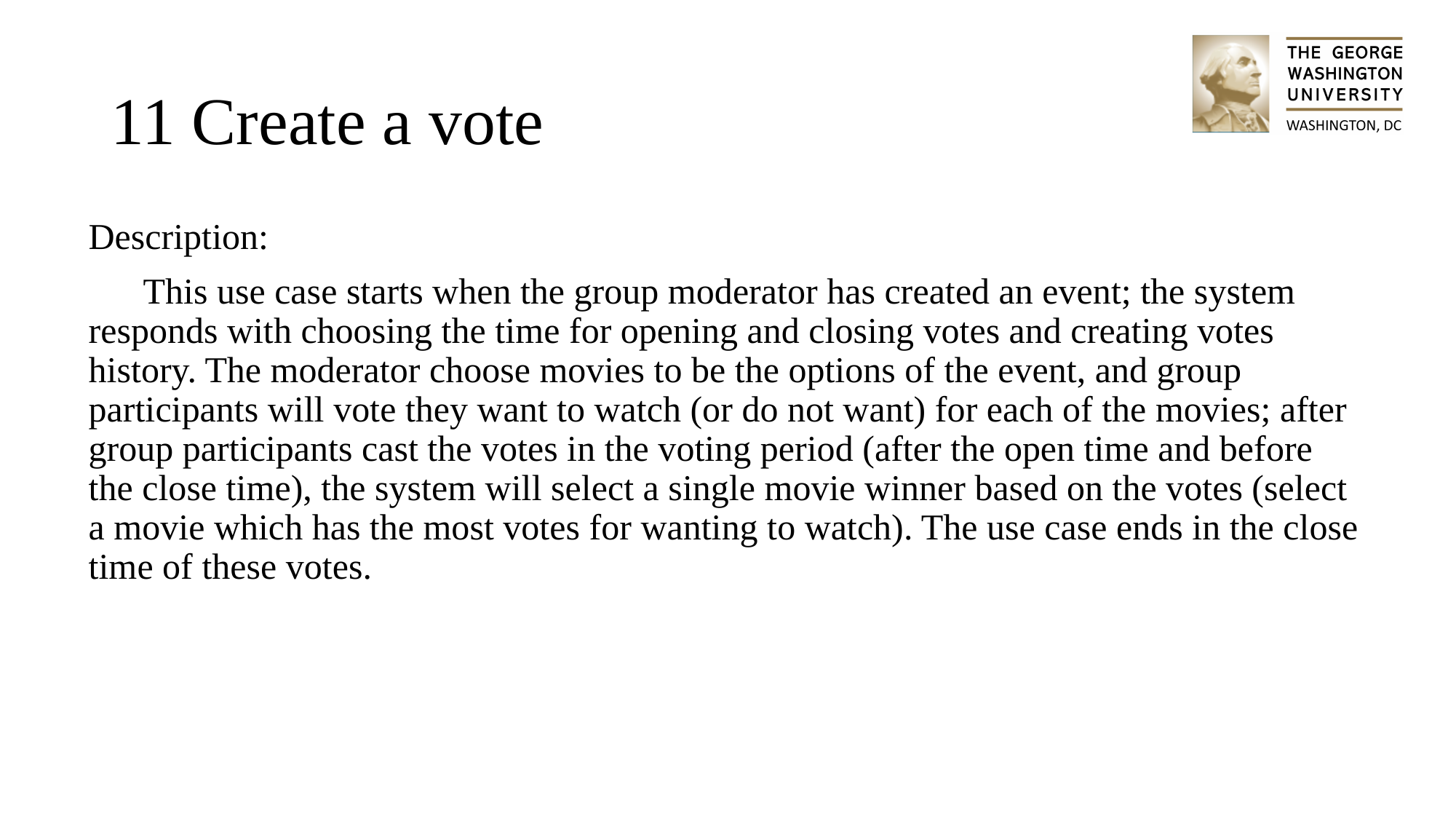

# 11 Create a vote
Description:
This use case starts when the group moderator has created an event; the system responds with choosing the time for opening and closing votes and creating votes history. The moderator choose movies to be the options of the event, and group participants will vote they want to watch (or do not want) for each of the movies; after group participants cast the votes in the voting period (after the open time and before the close time), the system will select a single movie winner based on the votes (select a movie which has the most votes for wanting to watch). The use case ends in the close time of these votes.